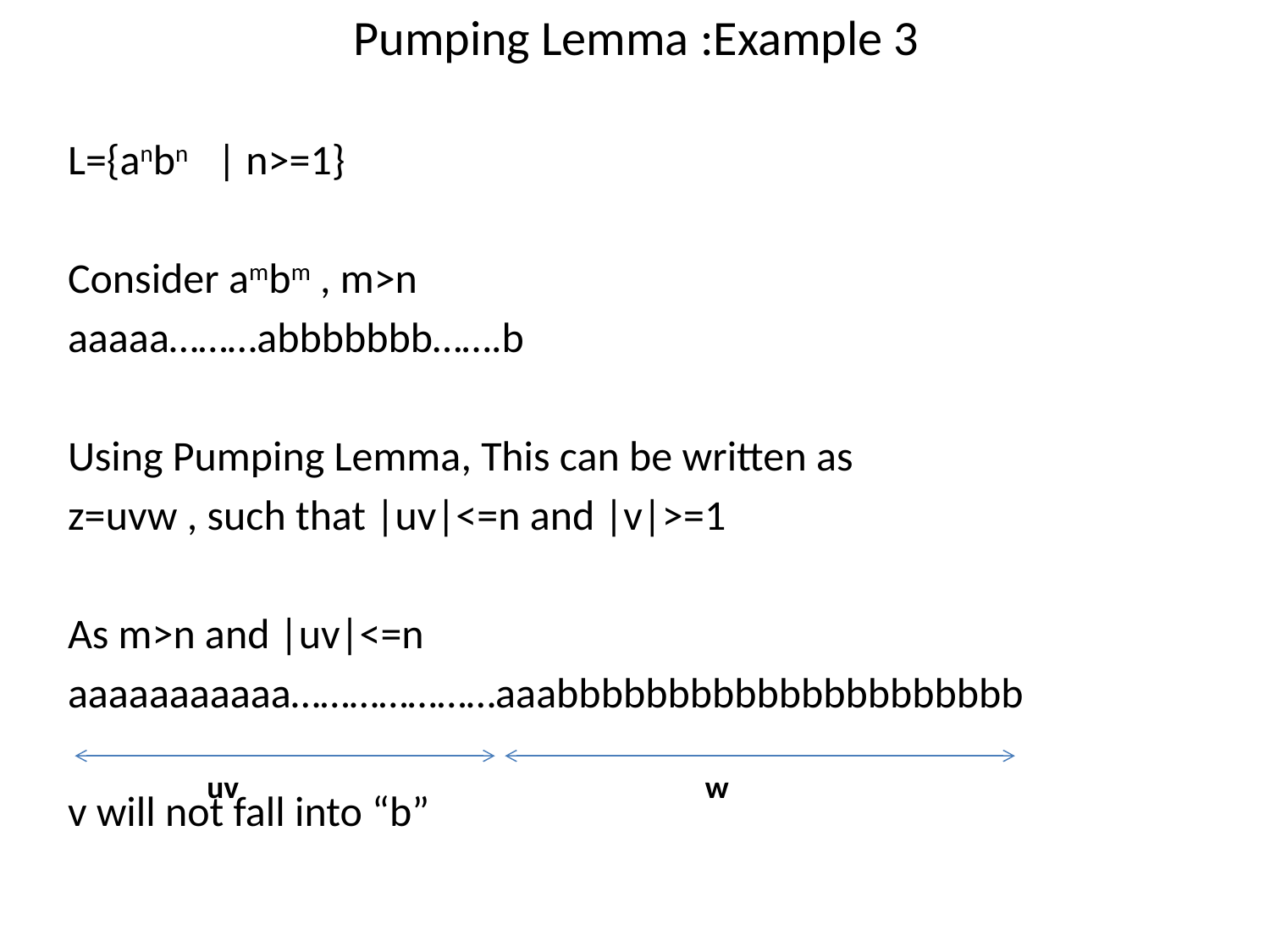

# Pumping Lemma :Example 3
L={anbn   | n>=1}

Consider ambm , m>n
aaaaa………abbbbbbb…….b

Using Pumping Lemma, This can be written as
z=uvw , such that |uv|<=n and |v|>=1

As m>n and |uv|<=n
aaaaaaaaaaa…………………aaabbbbbbbbbbbbbbbbbbbbb

v will not fall into “b”

uv
w